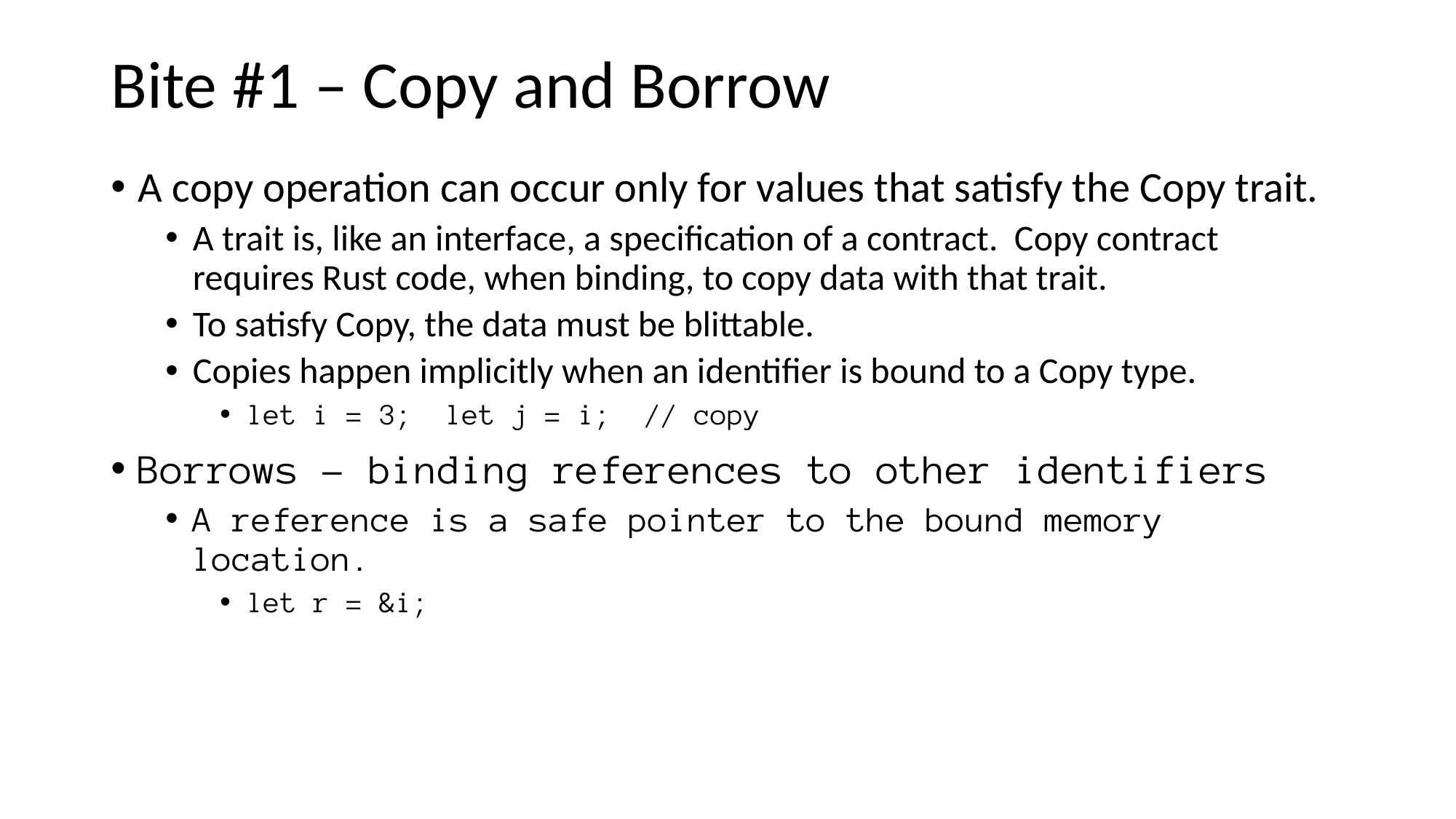

# Bite #1 – Copy and Borrow
A copy operation can occur only for values that satisfy the Copy trait.
A trait is, like an interface, a specification of a contract.  Copy contract requires Rust code, when binding, to copy data with that trait.
To satisfy Copy, the data must be blittable.
Copies happen implicitly when an identifier is bound to a Copy type.
let i = 3;  let j = i;  // copy
Borrows - binding references to other identifiers
A reference is a safe pointer to the bound memory location.
let r = &i;